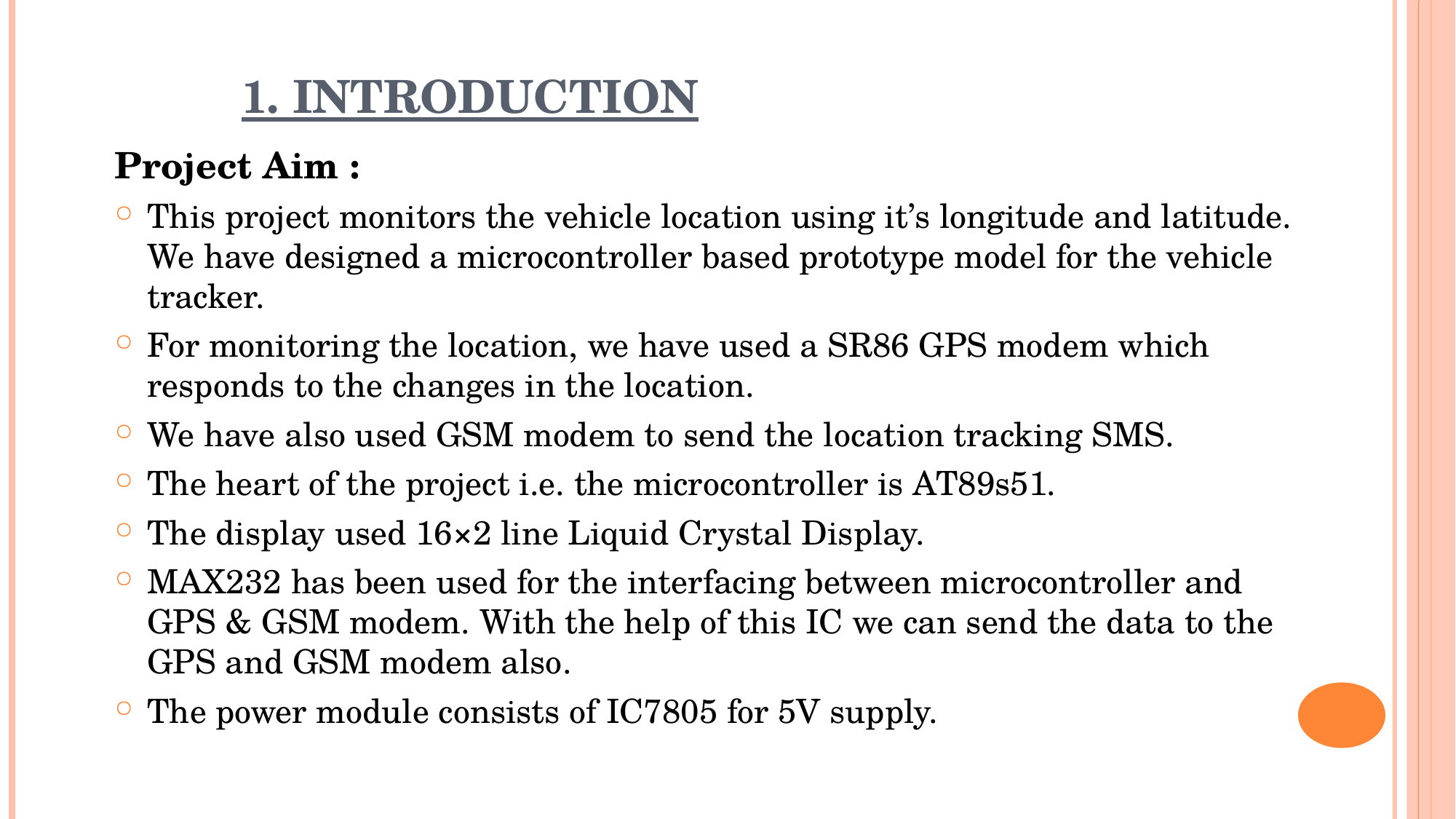

# 1. Introduction
Project Aim :
This project monitors the vehicle location using it’s longitude and latitude. We have designed a microcontroller based prototype model for the vehicle tracker.
For monitoring the location, we have used a SR86 GPS modem which responds to the changes in the location.
We have also used GSM modem to send the location tracking SMS.
The heart of the project i.e. the microcontroller is AT89s51.
The display used 16×2 line Liquid Crystal Display.
MAX232 has been used for the interfacing between microcontroller and GPS & GSM modem. With the help of this IC we can send the data to the GPS and GSM modem also.
The power module consists of IC7805 for 5V supply.